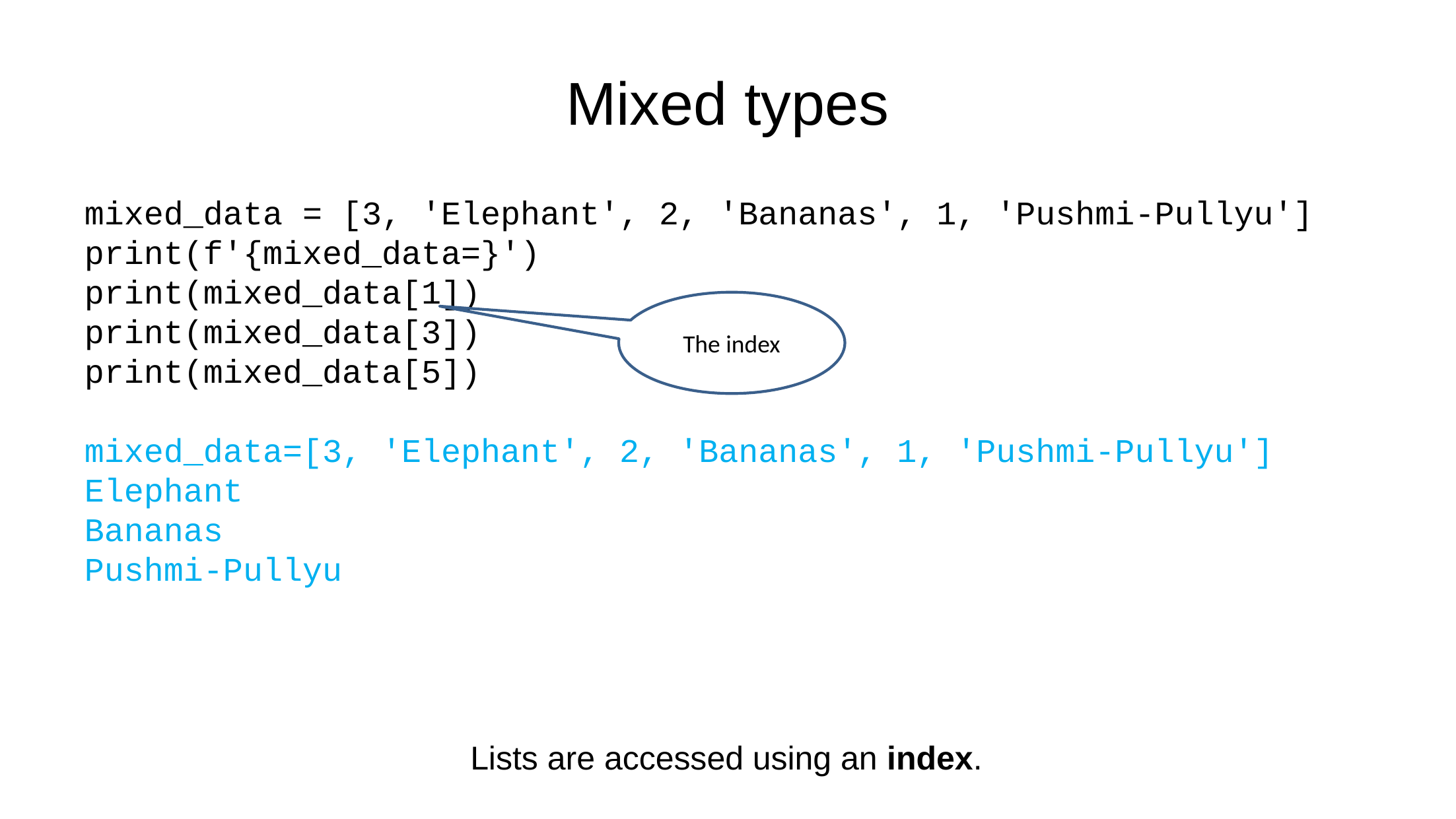

Mixed types
mixed_data = [3, 'Elephant', 2, 'Bananas', 1, 'Pushmi-Pullyu']
print(f'{mixed_data=}')
print(mixed_data[1])
print(mixed_data[3])
print(mixed_data[5])

mixed_data=[3, 'Elephant', 2, 'Bananas', 1, 'Pushmi-Pullyu']
Elephant
Bananas
Pushmi-Pullyu

The index
Lists are accessed using an index.